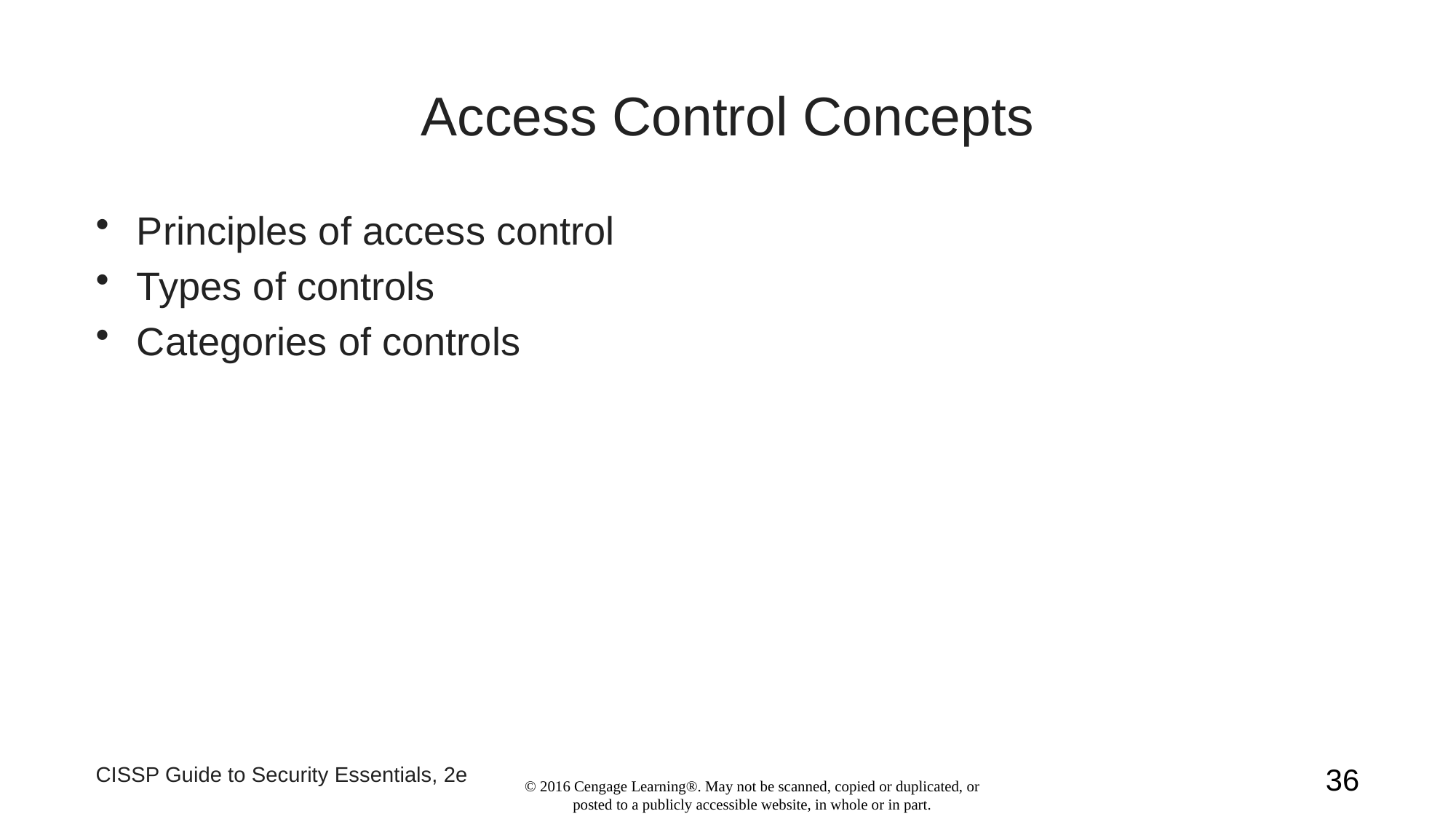

# Access Control Concepts
Principles of access control
Types of controls
Categories of controls
CISSP Guide to Security Essentials, 2e
36
© 2016 Cengage Learning®. May not be scanned, copied or duplicated, or posted to a publicly accessible website, in whole or in part.